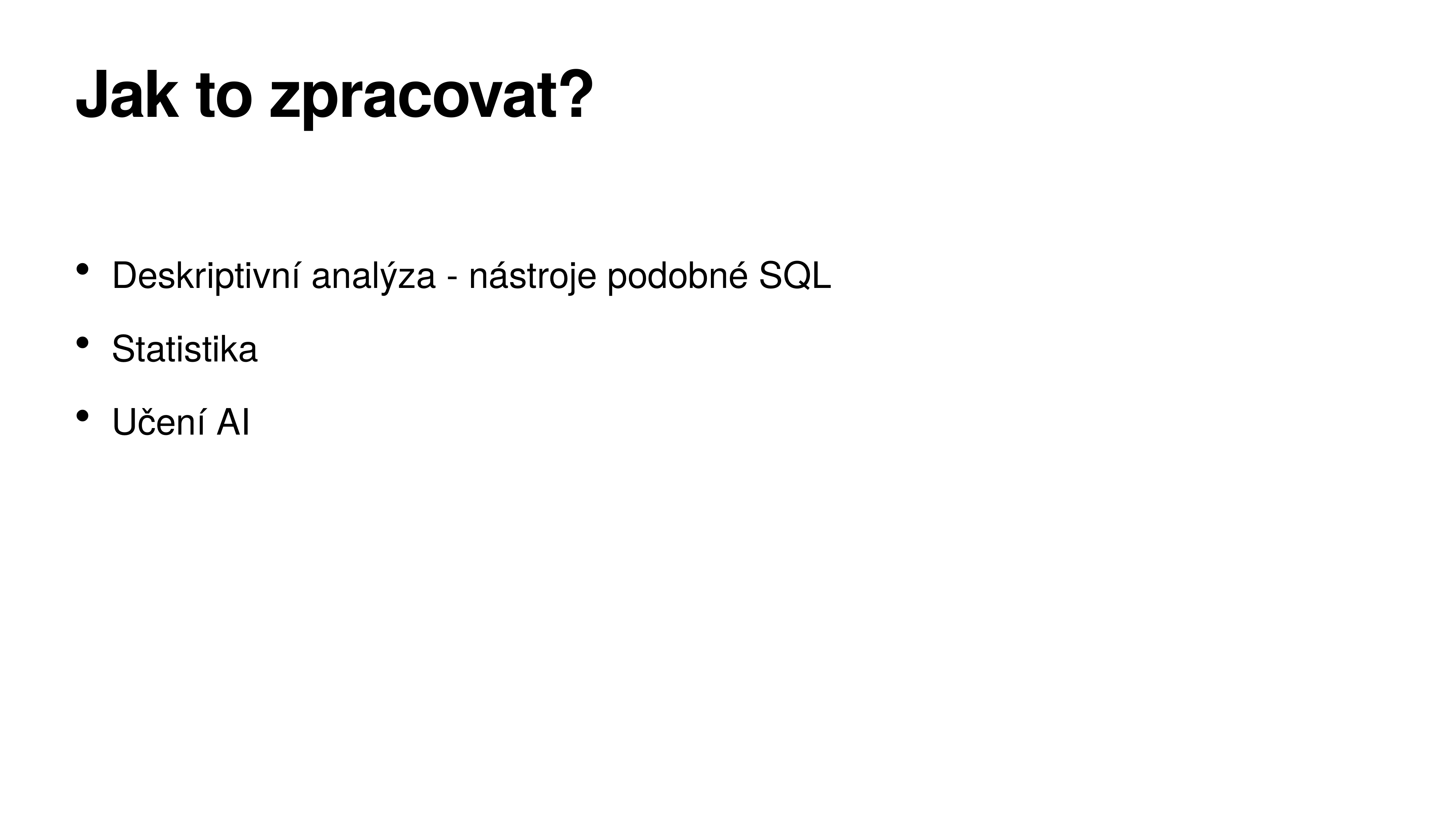

# Jak to zpracovat?

Deskriptivní analýza - nástroje podobné SQL
Statistika
Učení AI